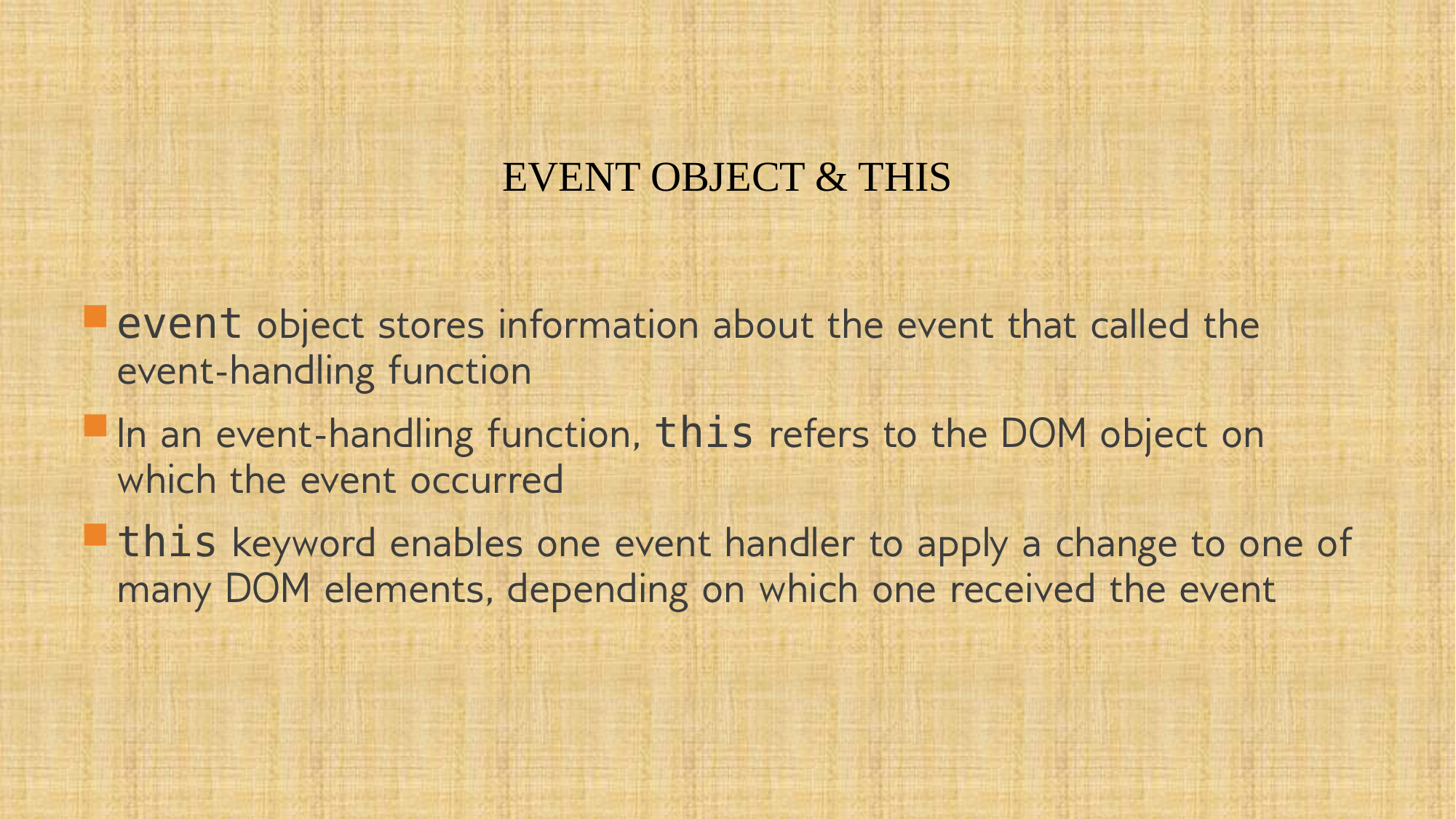

# event Object & this
event object stores information about the event that called the event-handling function
In an event-handling function, this refers to the DOM object on which the event occurred
this keyword enables one event handler to apply a change to one of many DOM elements, depending on which one received the event

Veena Suresh,PESU